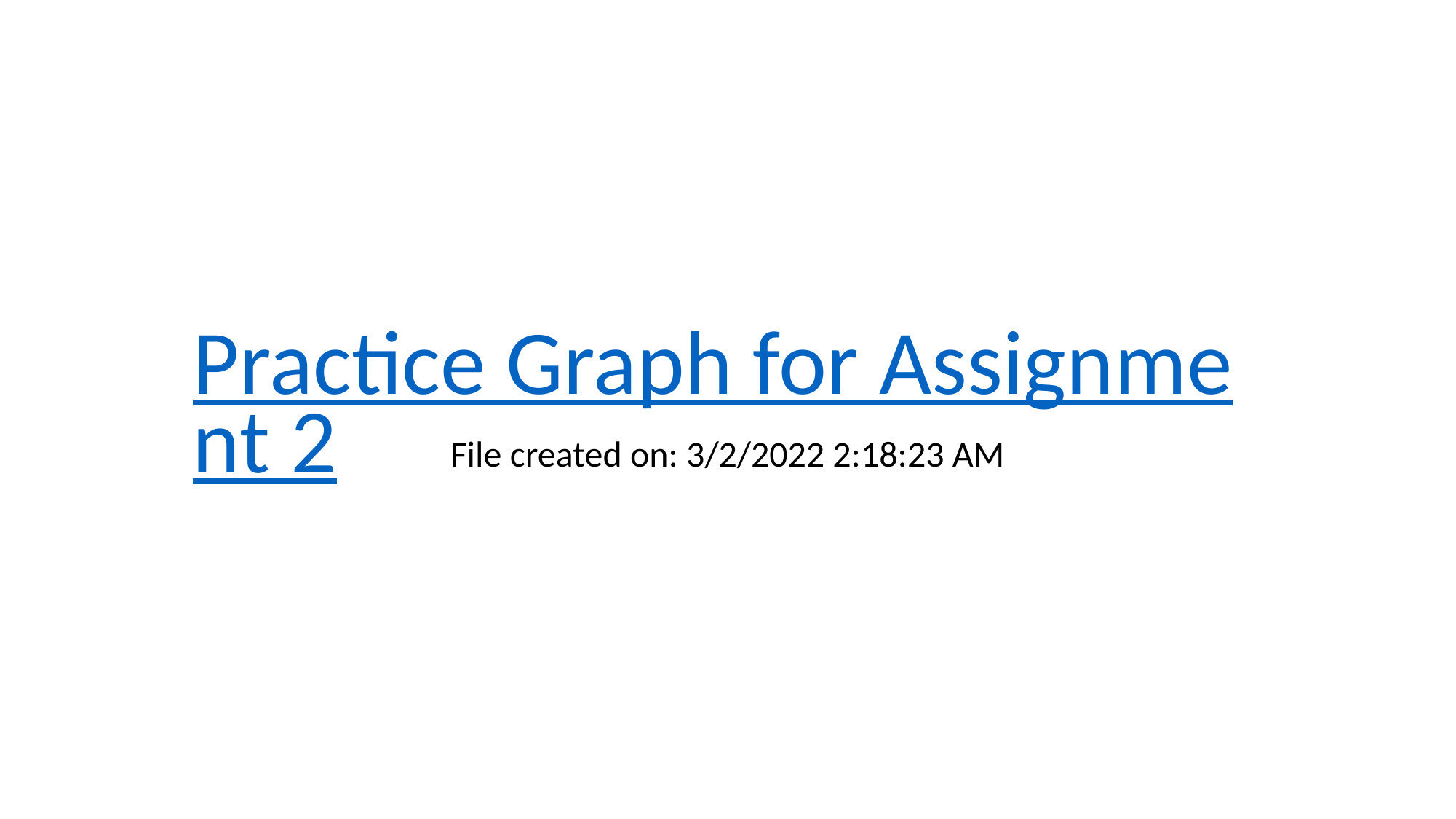

# Practice Graph for Assignment 2
File created on: 3/2/2022 2:18:23 AM